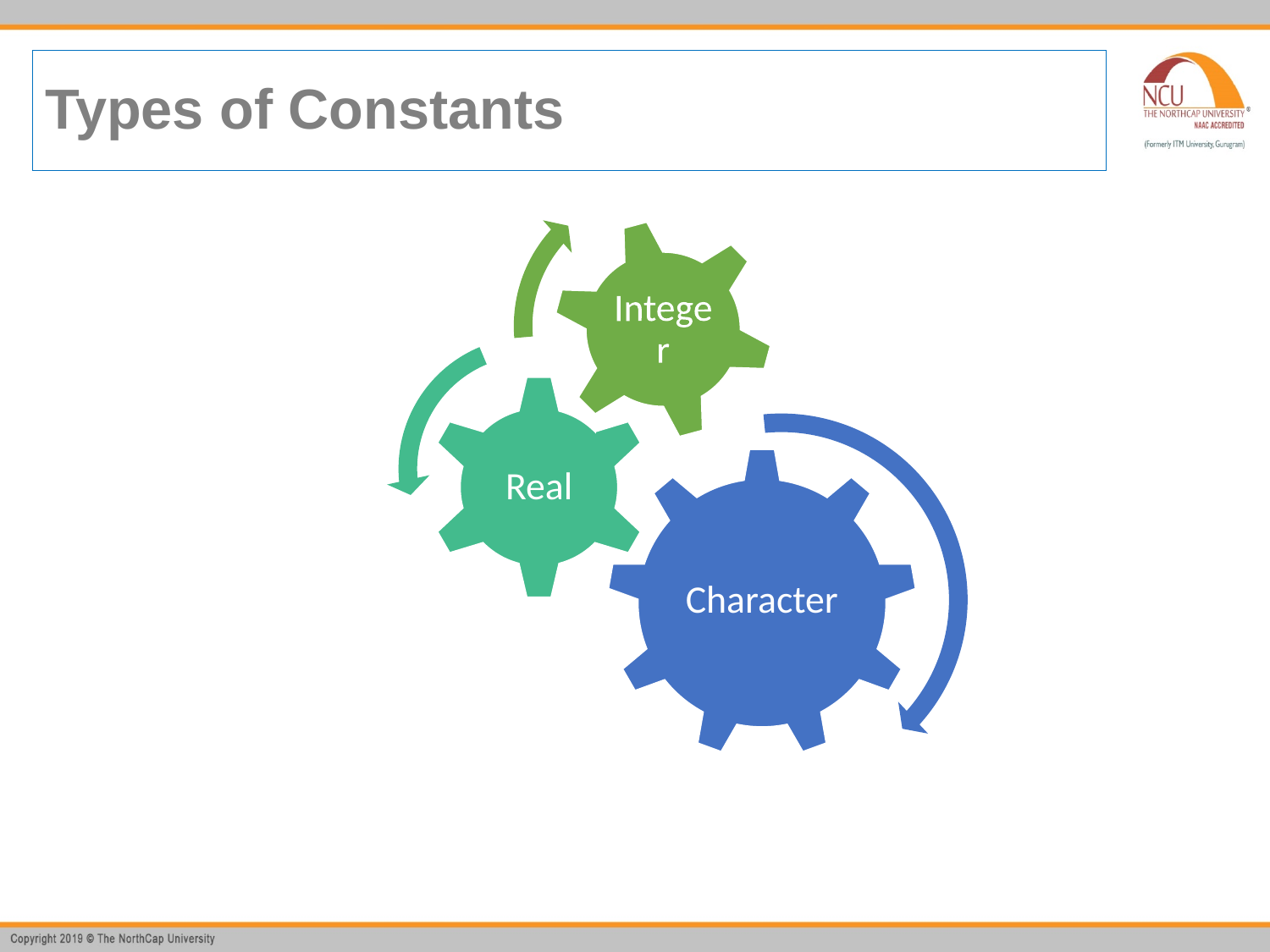

# Types of Constants
Character
Real
Integer